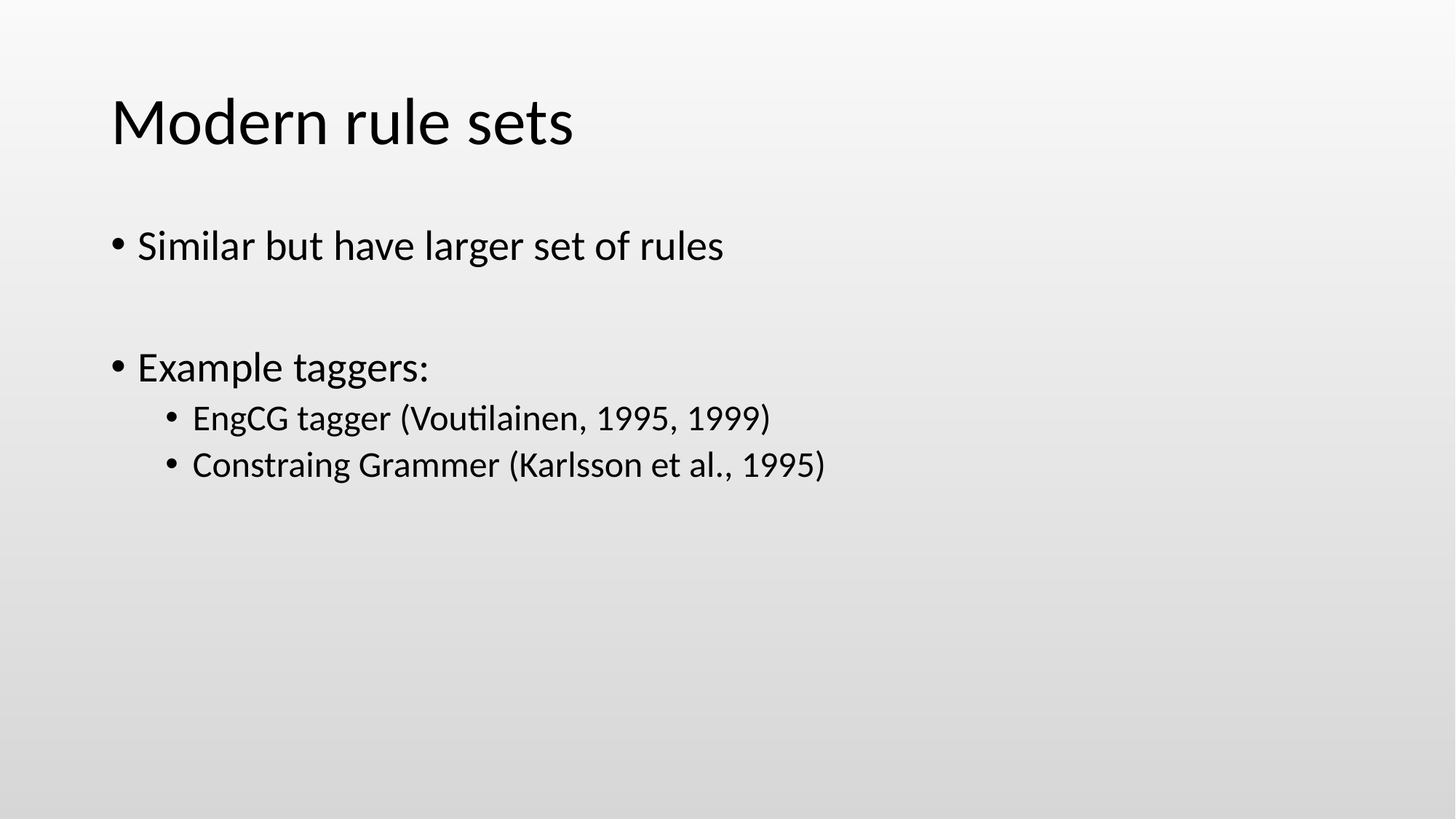

# Modern rule sets
Similar but have larger set of rules

Example taggers:
EngCG tagger (Voutilainen, 1995, 1999)
Constraing Grammer (Karlsson et al., 1995)